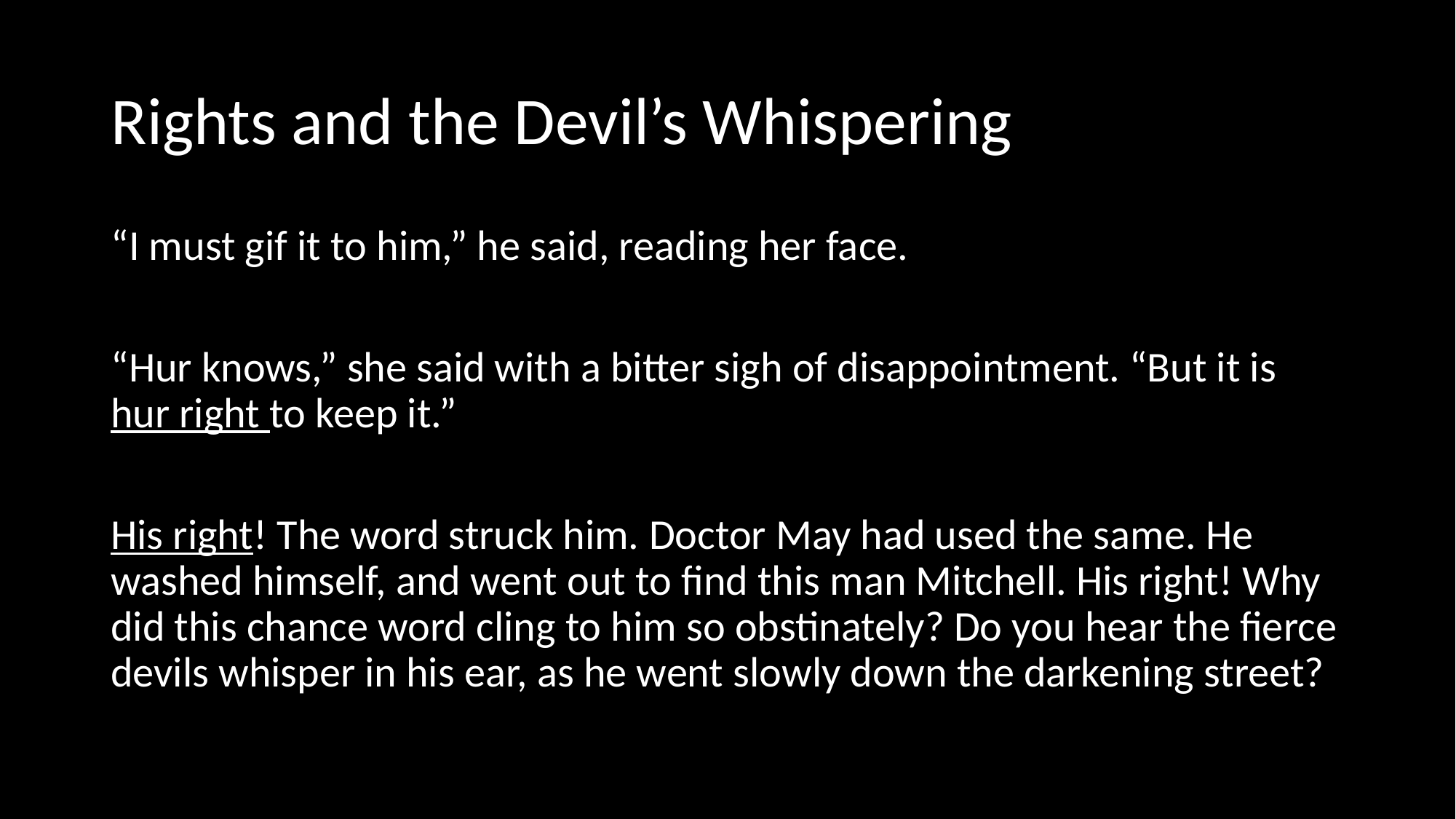

# Rights and the Devil’s Whispering
“I must gif it to him,” he said, reading her face.

“Hur knows,” she said with a bitter sigh of disappointment. “But it is hur right to keep it.”

His right! The word struck him. Doctor May had used the same. He washed himself, and went out to find this man Mitchell. His right! Why did this chance word cling to him so obstinately? Do you hear the fierce devils whisper in his ear, as he went slowly down the darkening street?